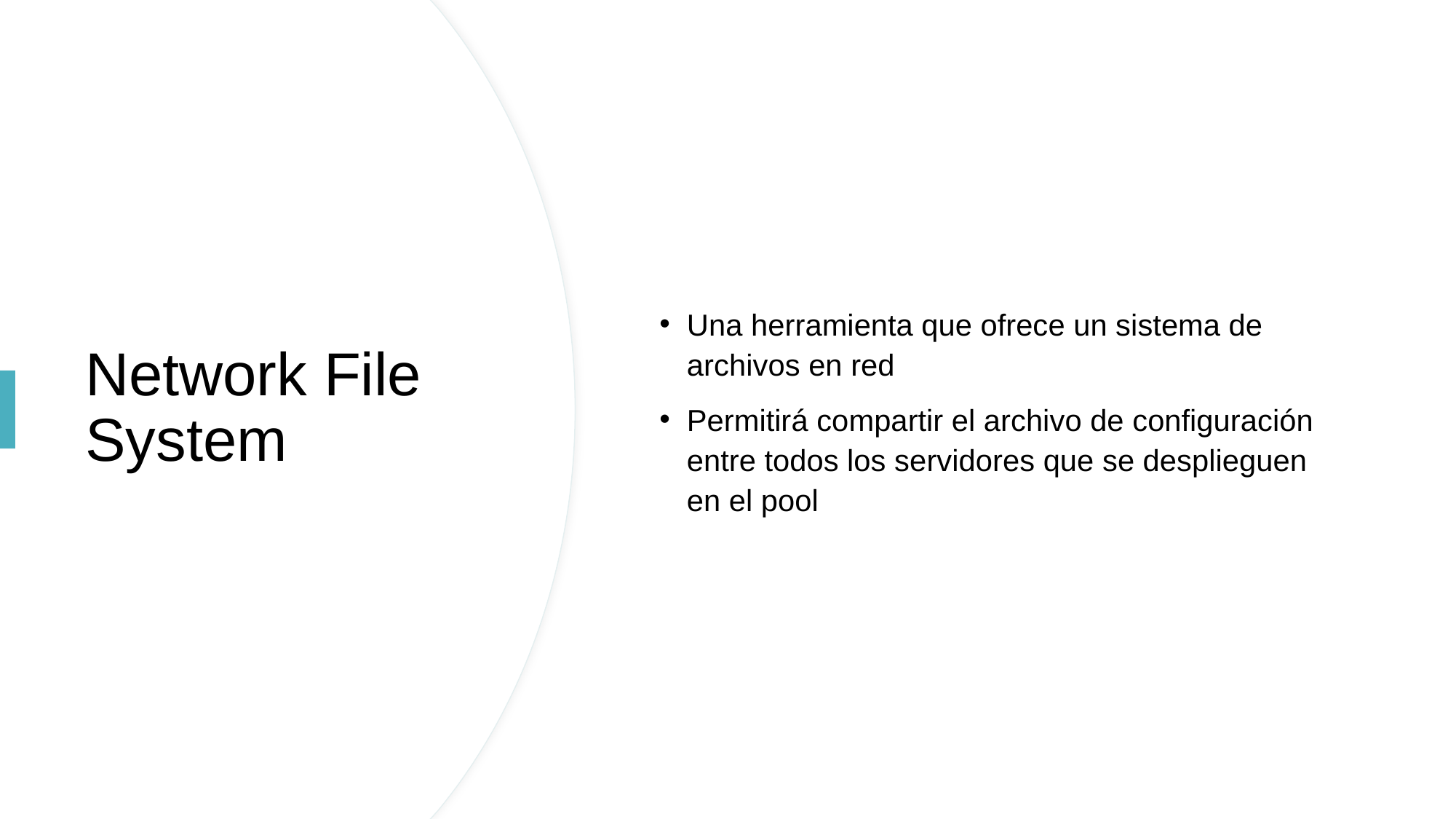

Una herramienta que ofrece un sistema de archivos en red
Permitirá compartir el archivo de configuración entre todos los servidores que se desplieguen en el pool
# Network File System